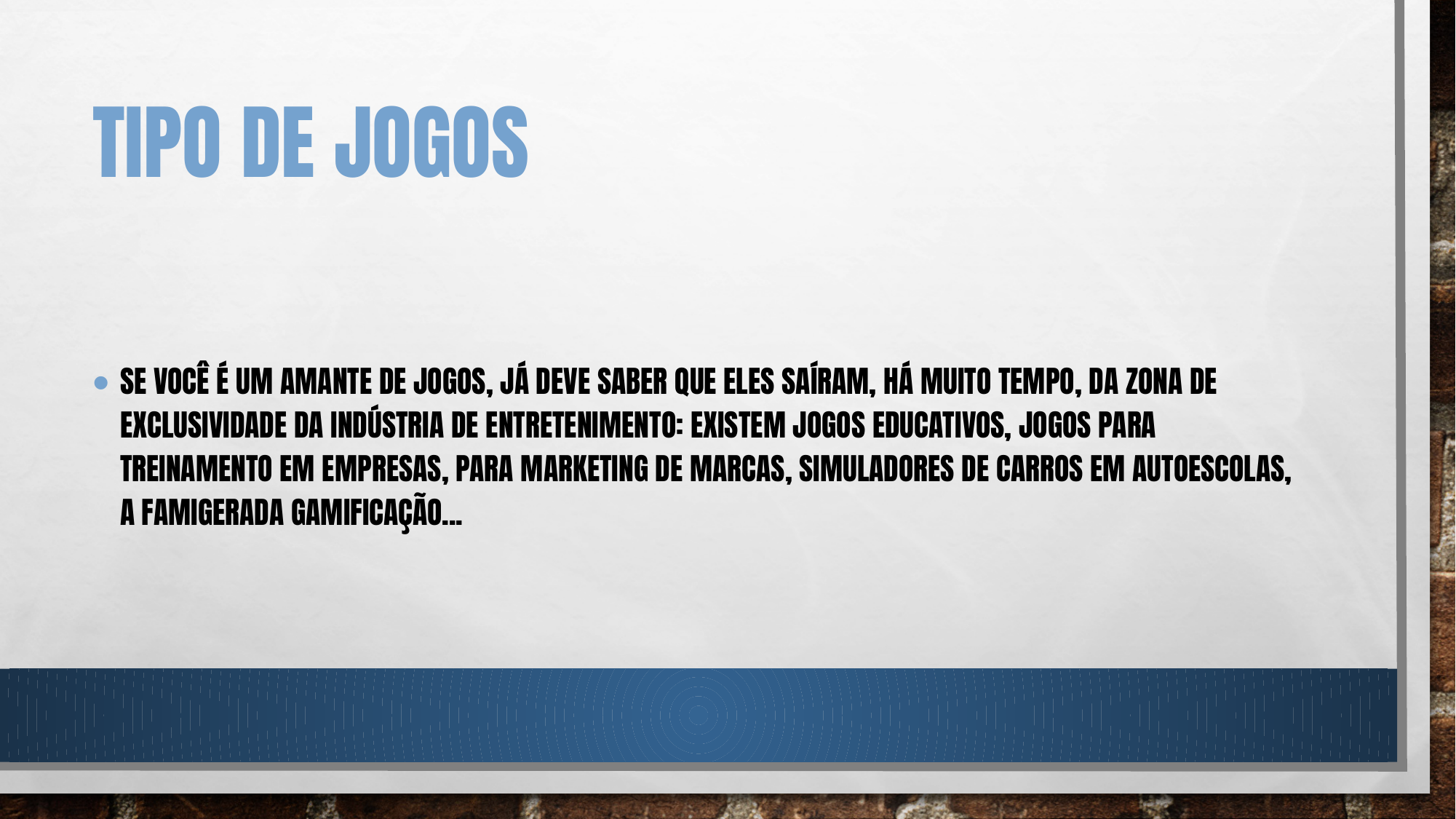

# Tipo de Jogos
Se você é um amante de jogos, já deve saber que eles saíram, há muito tempo, da zona de exclusividade da indústria de entretenimento: existem jogos educativos, jogos para treinamento em empresas, para marketing de marcas, simuladores de carros em autoescolas, a famigerada gamificação...